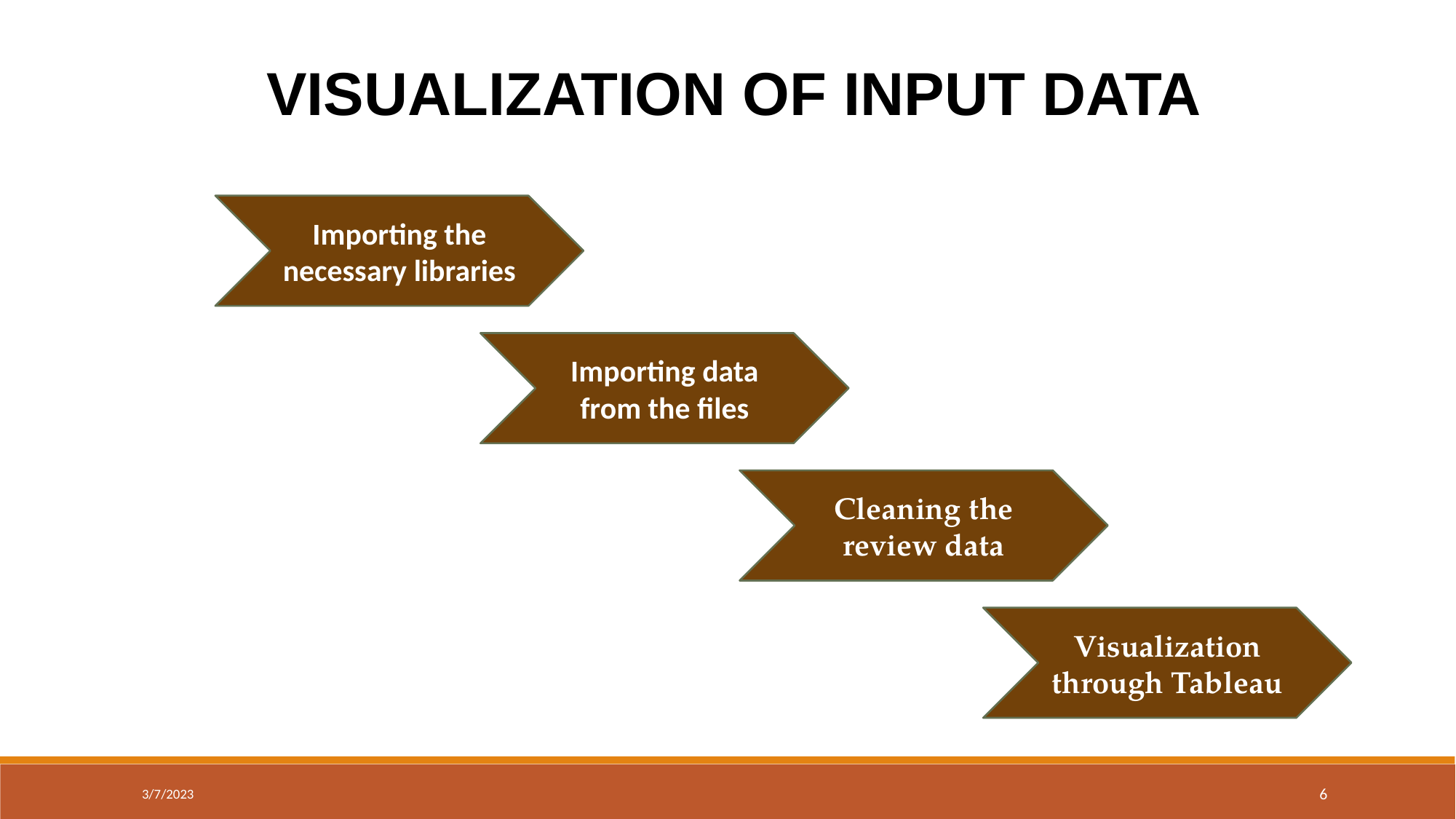

Visualization of input data
Importing the necessary libraries
Importing data from the files
Cleaning the review data
Visualization through Tableau
3/7/2023
6